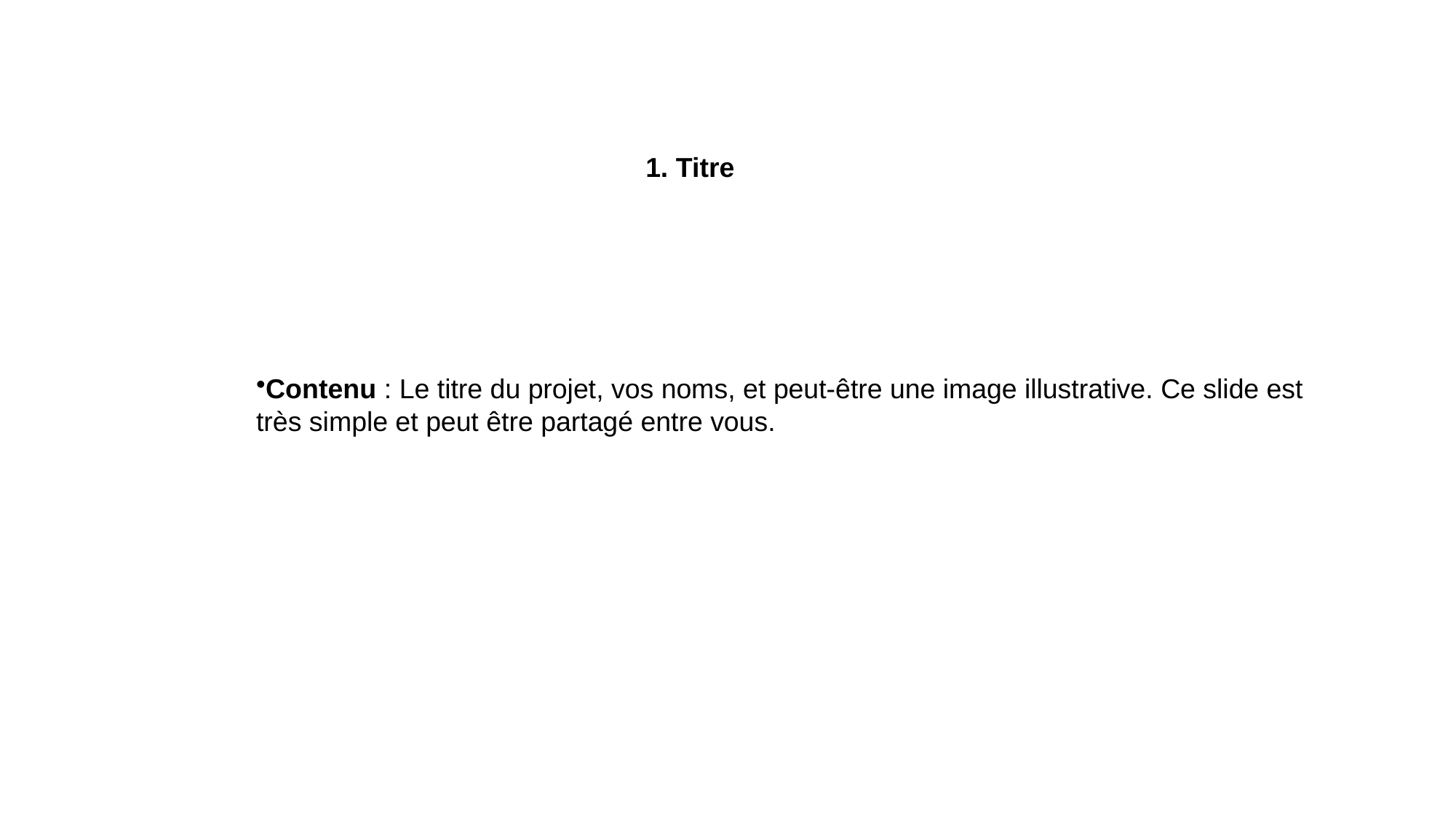

1. Titre
Contenu : Le titre du projet, vos noms, et peut-être une image illustrative. Ce slide est très simple et peut être partagé entre vous.